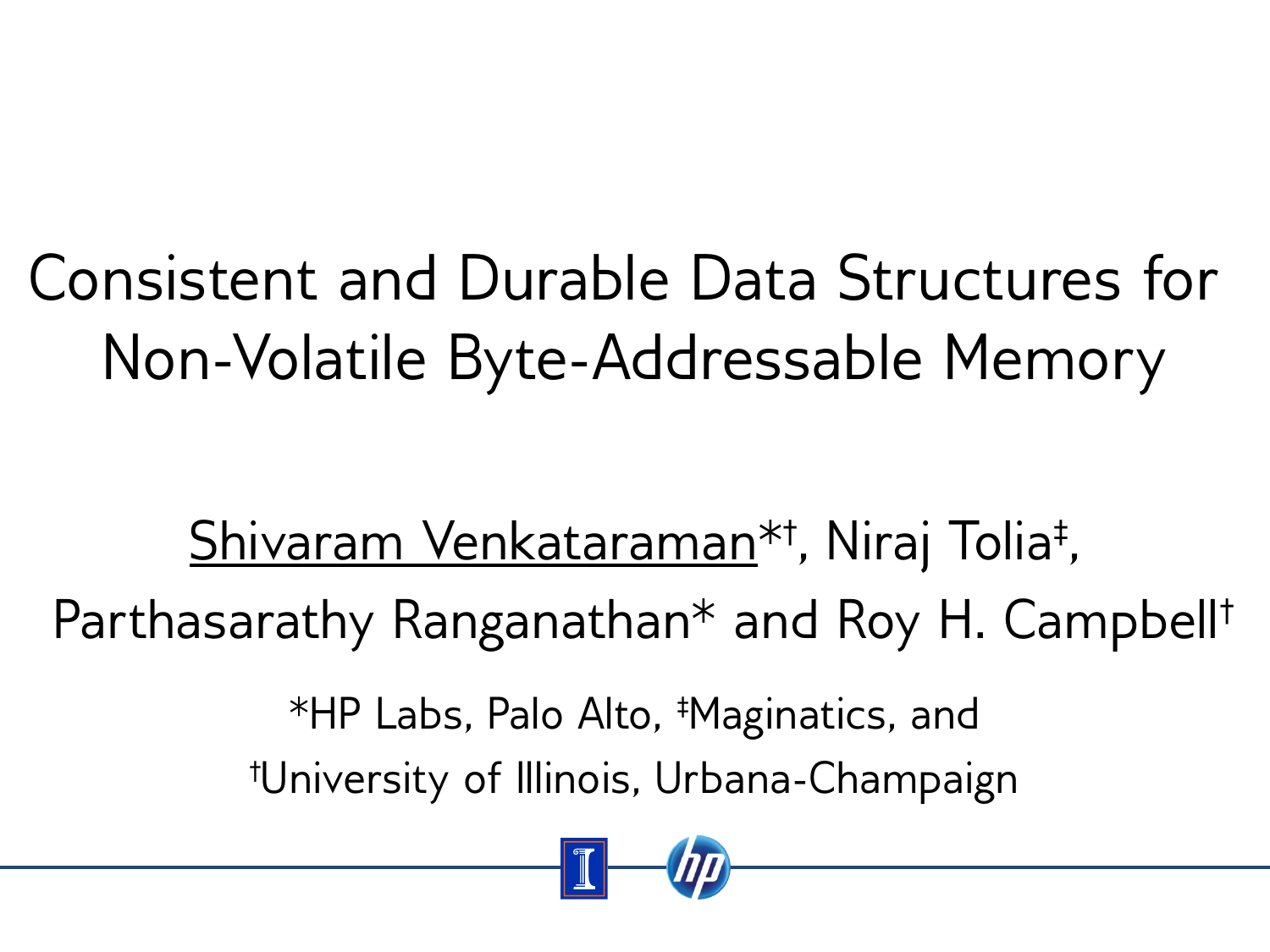

# Consistent and Durable Data Structures for Non-Volatile Byte-Addressable Memory
Shivaram Venkataraman*†, Niraj Tolia‡,
 Parthasarathy Ranganathan* and Roy H. Campbell†
*HP Labs, Palo Alto, ‡Maginatics, and
†University of Illinois, Urbana-Champaign